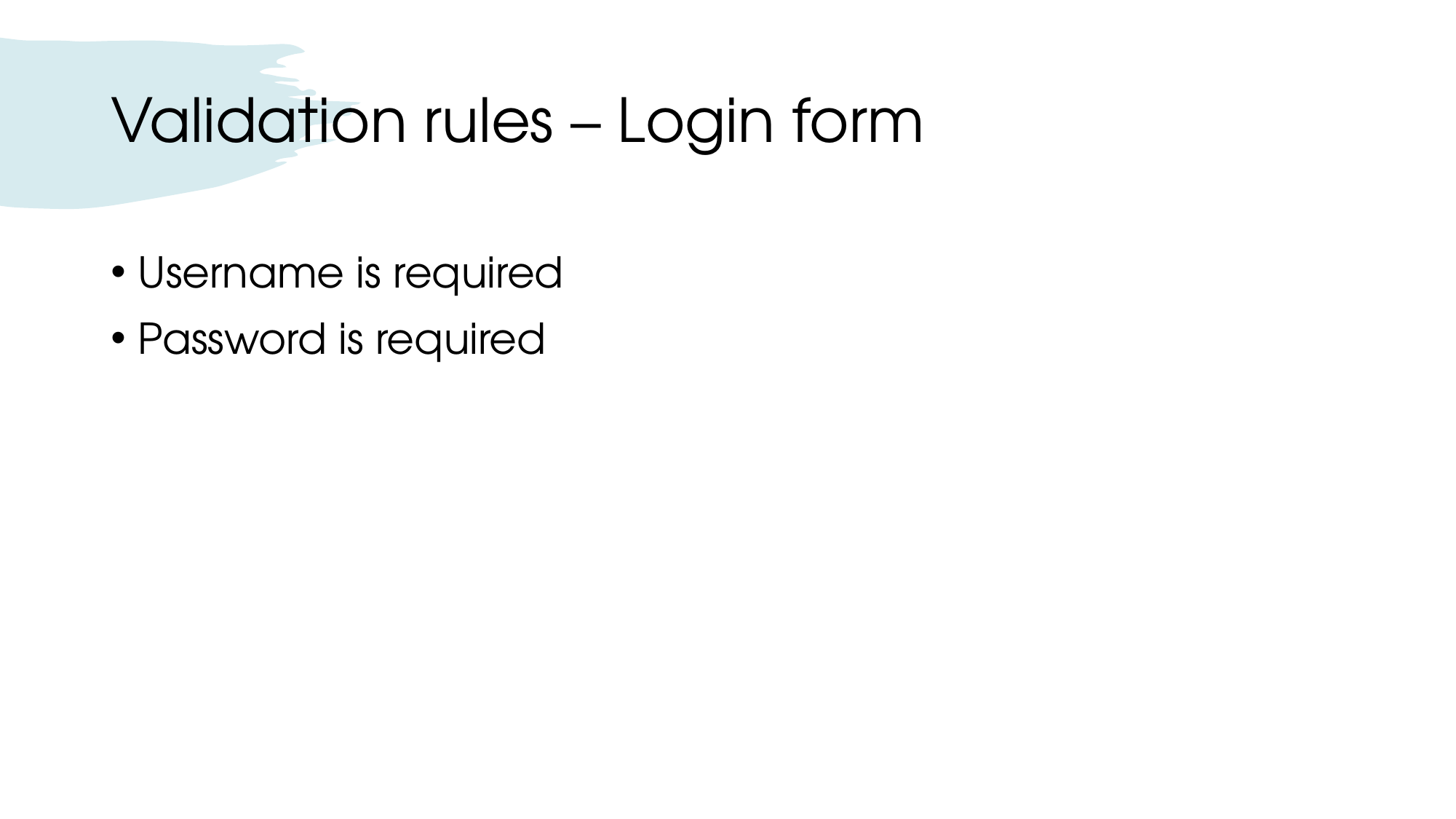

# Validation rules – Login form
Username is required
Password is required